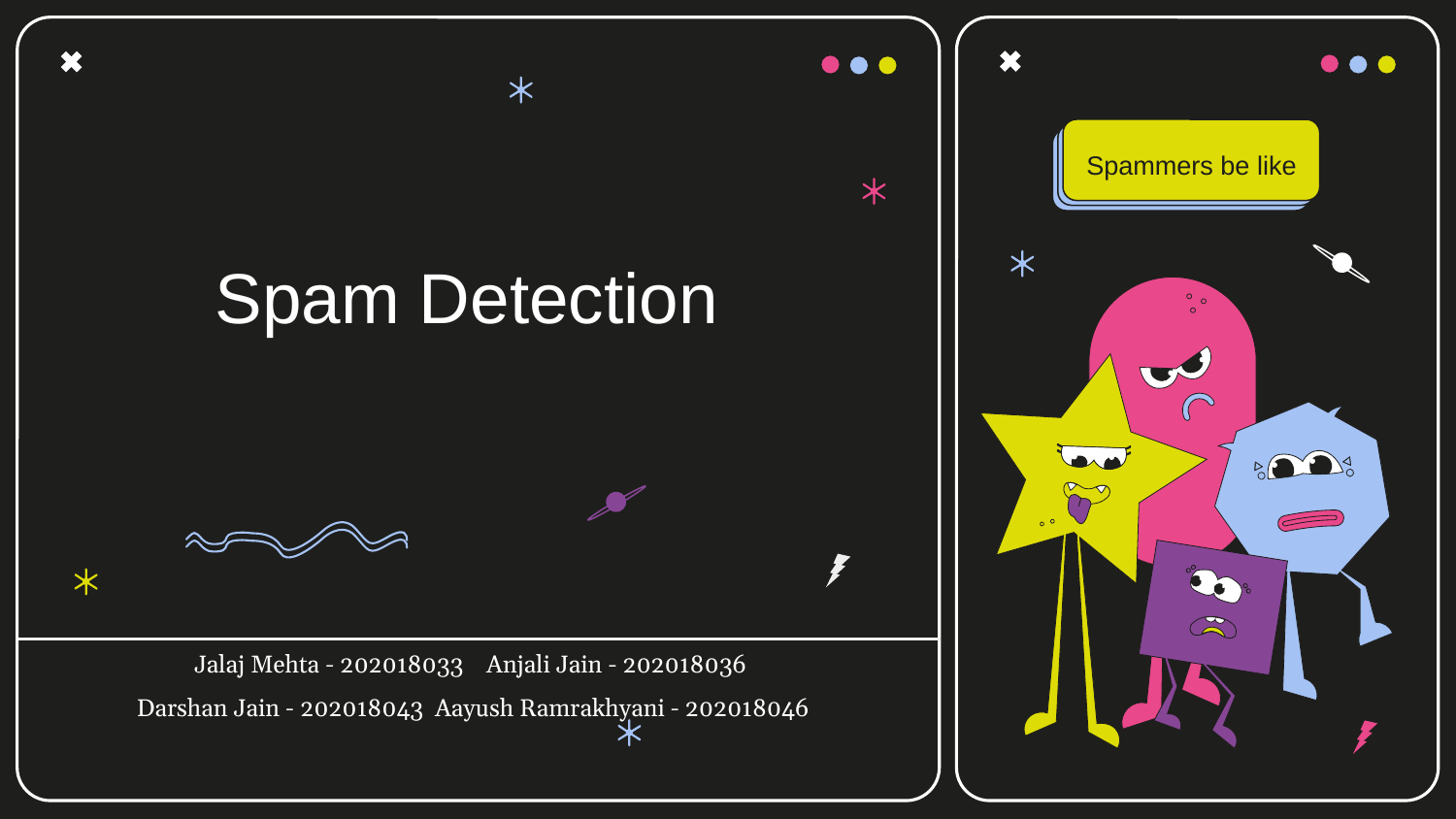

# Spam Detection

Spammers be like

Jalaj Mehta - 202018033    Anjali Jain - 202018036
 Darshan Jain - 202018043  Aayush Ramrakhyani - 202018046